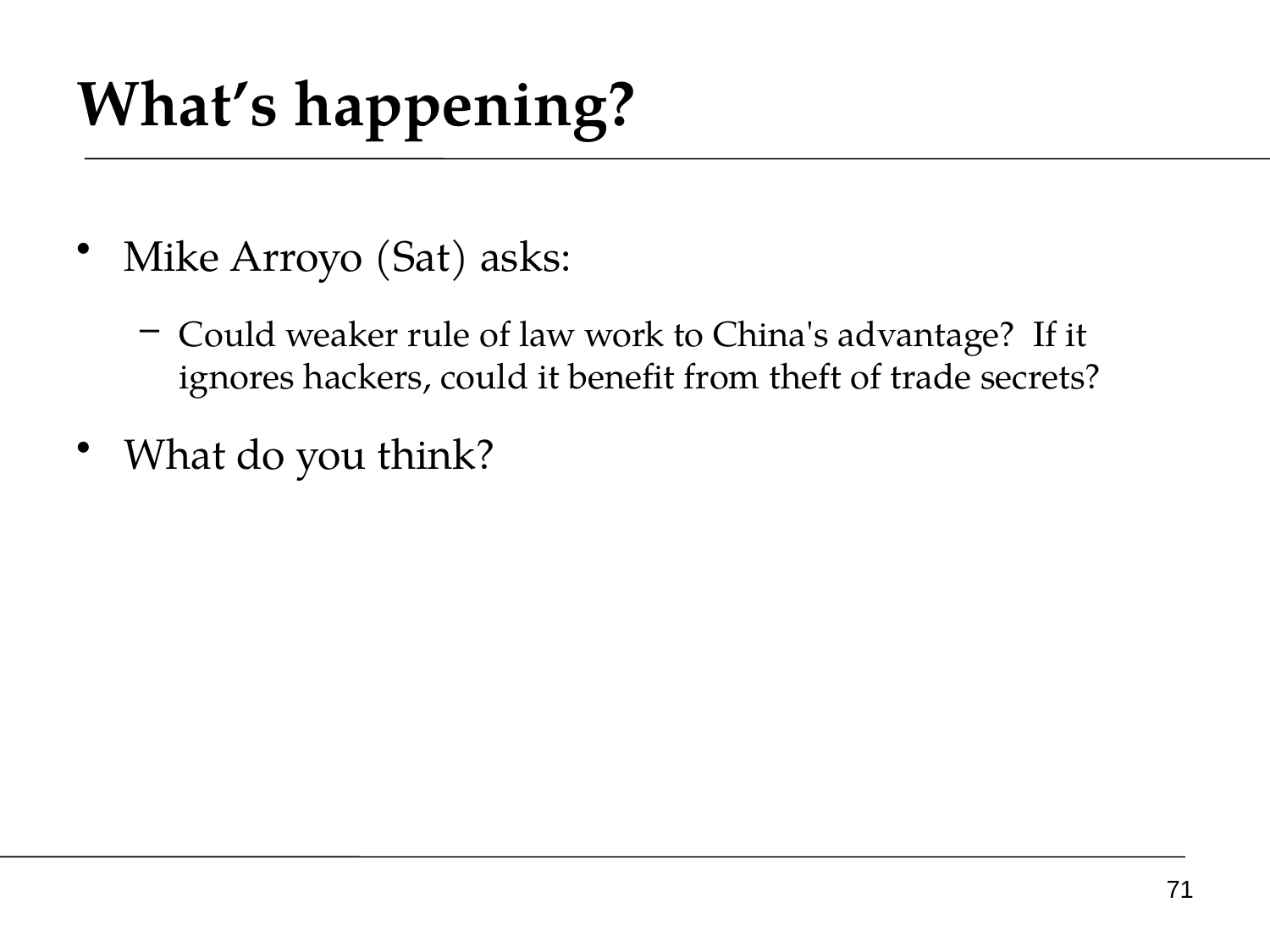

# What’s happening?
Mike Arroyo (Sat) asks:
Could weaker rule of law work to China's advantage?  If it ignores hackers, could it benefit from theft of trade secrets?
What do you think?
71